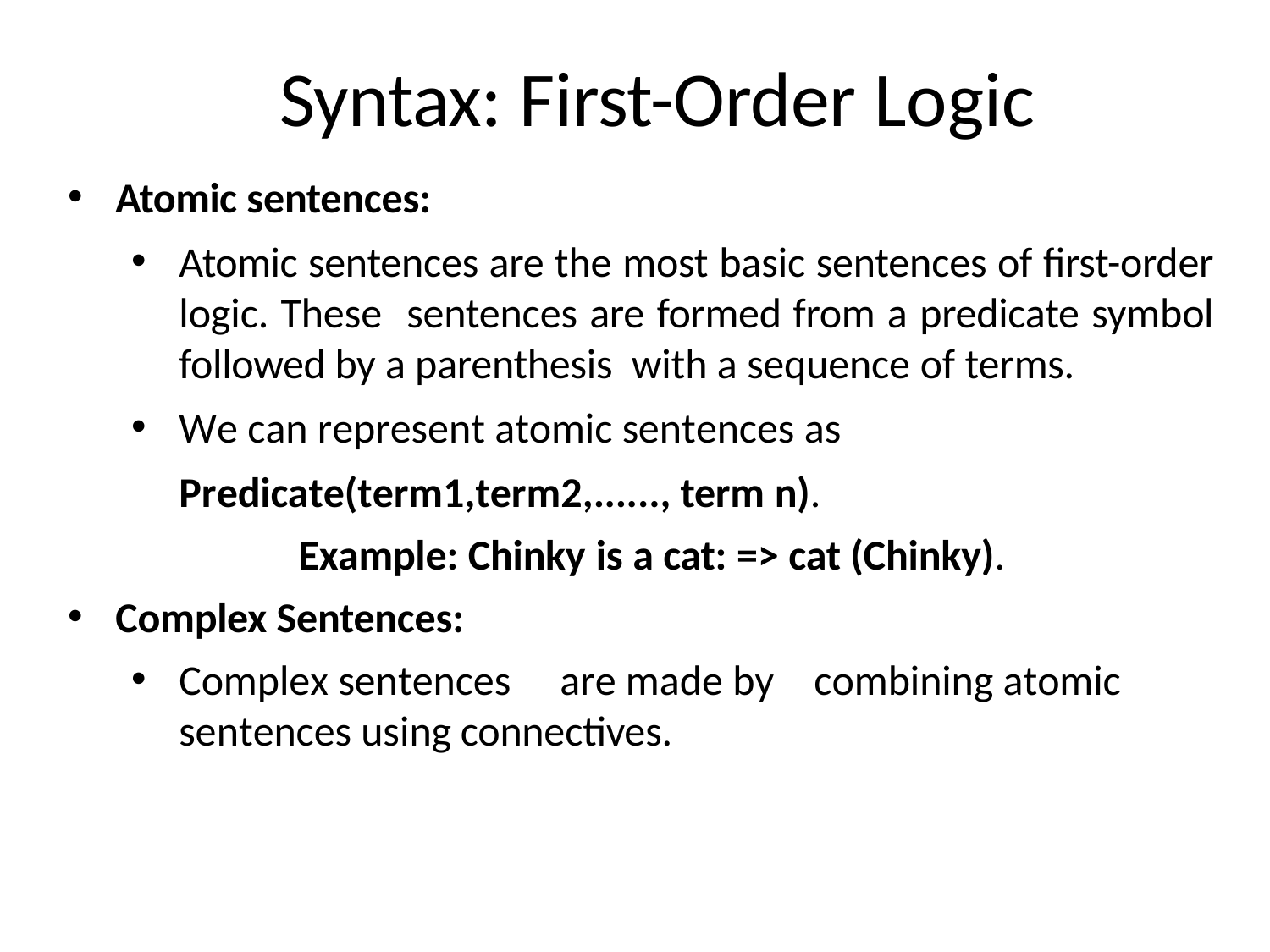

# Syntax: First-Order Logic
Atomic sentences:
Atomic sentences are the most basic sentences of first-order logic. These  sentences are formed from a predicate symbol followed by a parenthesis  with a sequence of terms.
We can represent atomic sentences as
	Predicate(term1,term2,......, term n).
		      Example: Chinky is a cat: => cat (Chinky).
Complex Sentences:
Complex sentences	are made by	combining atomic sentences using connectives.